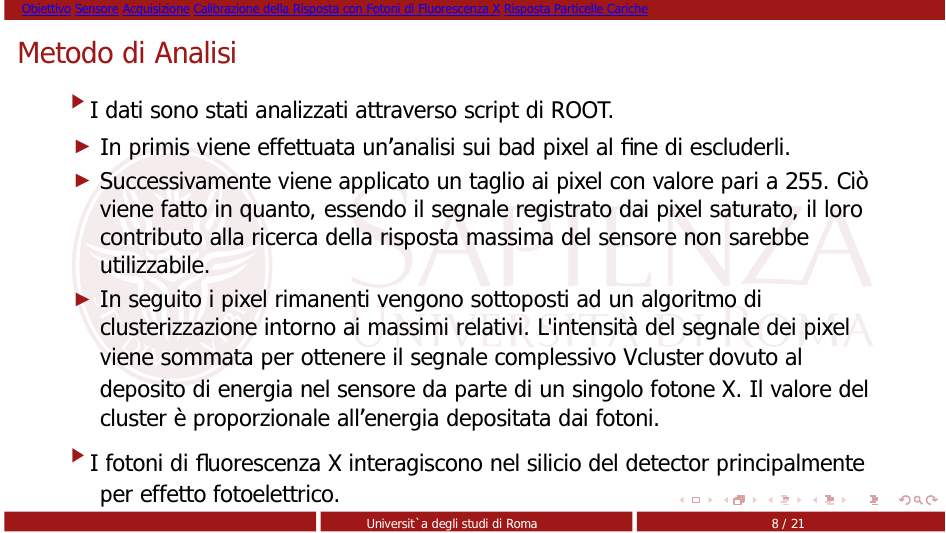

Obiettivo Sensore Acquisizione Calibrazione della Risposta con Fotoni di Fluorescenza X Risposta Particelle Cariche
# Metodo di Analisi
▶ I dati sono stati analizzati attraverso script di ROOT.
In primis viene effettuata un’analisi sui bad pixel al fine di escluderli.
Successivamente viene applicato un taglio ai pixel con valore pari a 255. Ciò viene fatto in quanto, essendo il segnale registrato dai pixel saturato, il loro contributo alla ricerca della risposta massima del sensore non sarebbe utilizzabile.
In seguito i pixel rimanenti vengono sottoposti ad un algoritmo di clusterizzazione intorno ai massimi relativi. L'intensità del segnale dei pixel viene sommata per ottenere il segnale complessivo Vcluster dovuto al deposito di energia nel sensore da parte di un singolo fotone X. Il valore del cluster è proporzionale all’energia depositata dai fotoni.
▶ I fotoni di fluorescenza X interagiscono nel silicio del detector principalmente per effetto fotoelettrico.

Universit`a degli studi di Roma Sapienza
8 / 21